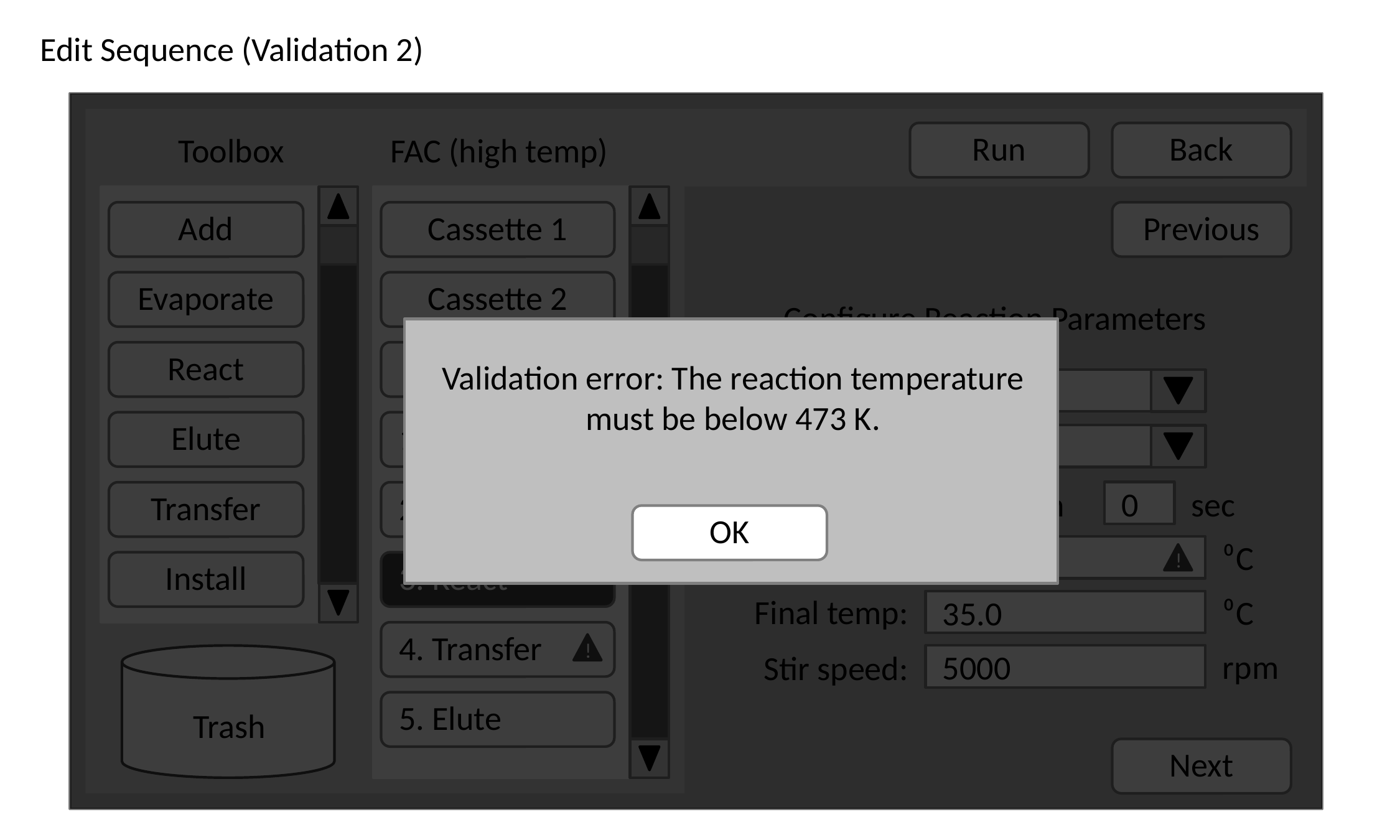

Edit Sequence (Validation 2)

Run

Back
Toolbox
FAC (high temp)

Cassette 1

Cassette 2

Cartridge 3

1. Add

2. Evaporate

3. React

4. Transfer

5. Elute

Add

Previous

Evaporate
Configure Reaction Parameters

React
Validation error: The reaction temperature must be below 473 K.
Unit:
1

Elute
Position:
1

Duration:
15
min
0
sec

Transfer

OK
Reaction temp:
⁰C
4000.0

!

Install

Final temp:
⁰C
35.0

!

rpm
5000
Stir speed:

Trash

Next